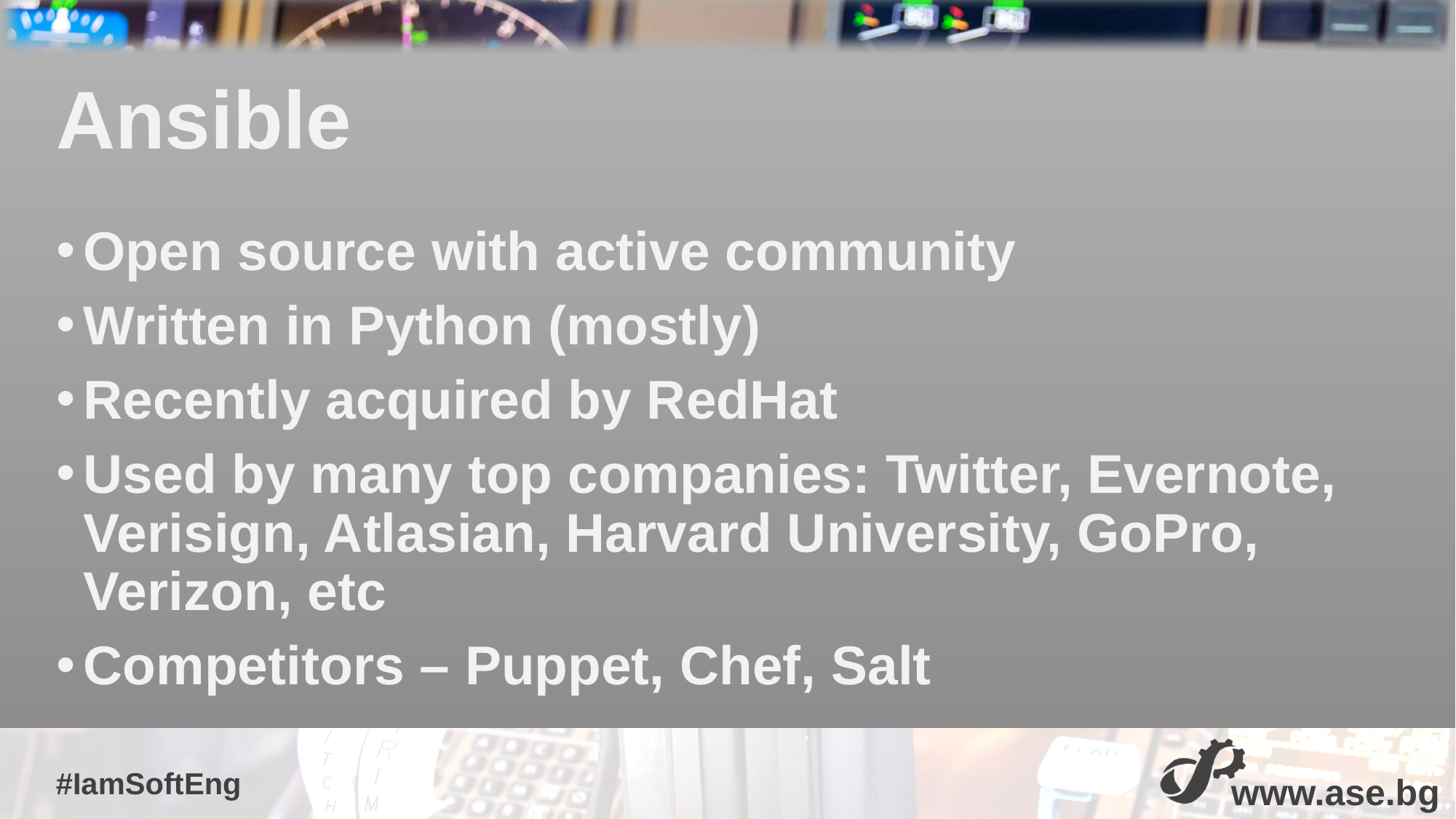

# Ansible
Open source with active community
Written in Python (mostly)
Recently acquired by RedHat
Used by many top companies: Twitter, Evernote, Verisign, Atlasian, Harvard University, GoPro, Verizon, etc
Competitors – Puppet, Chef, Salt